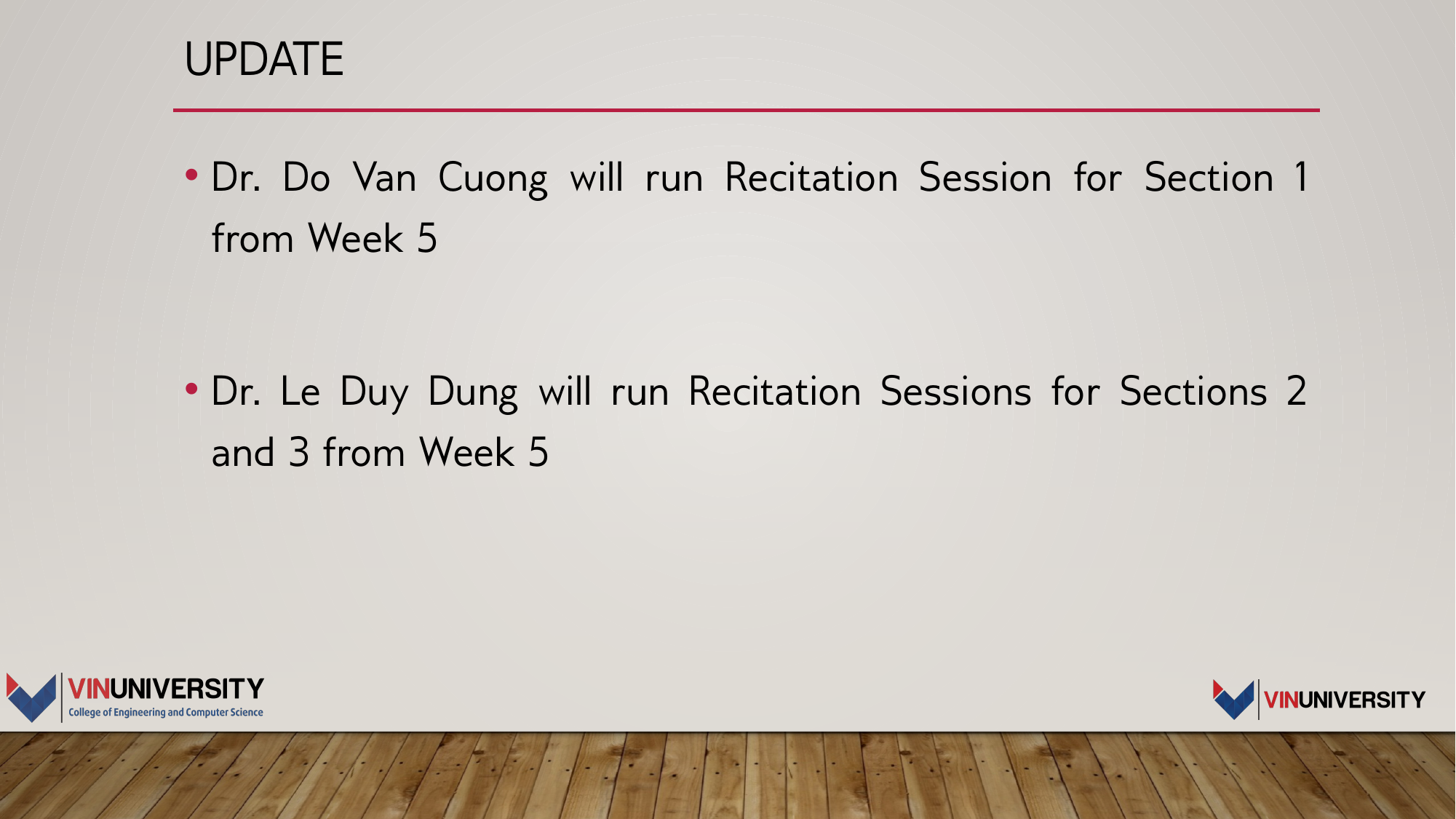

# Update
Dr. Do Van Cuong will run Recitation Session for Section 1 from Week 5

Dr. Le Duy Dung will run Recitation Sessions for Sections 2 and 3 from Week 5